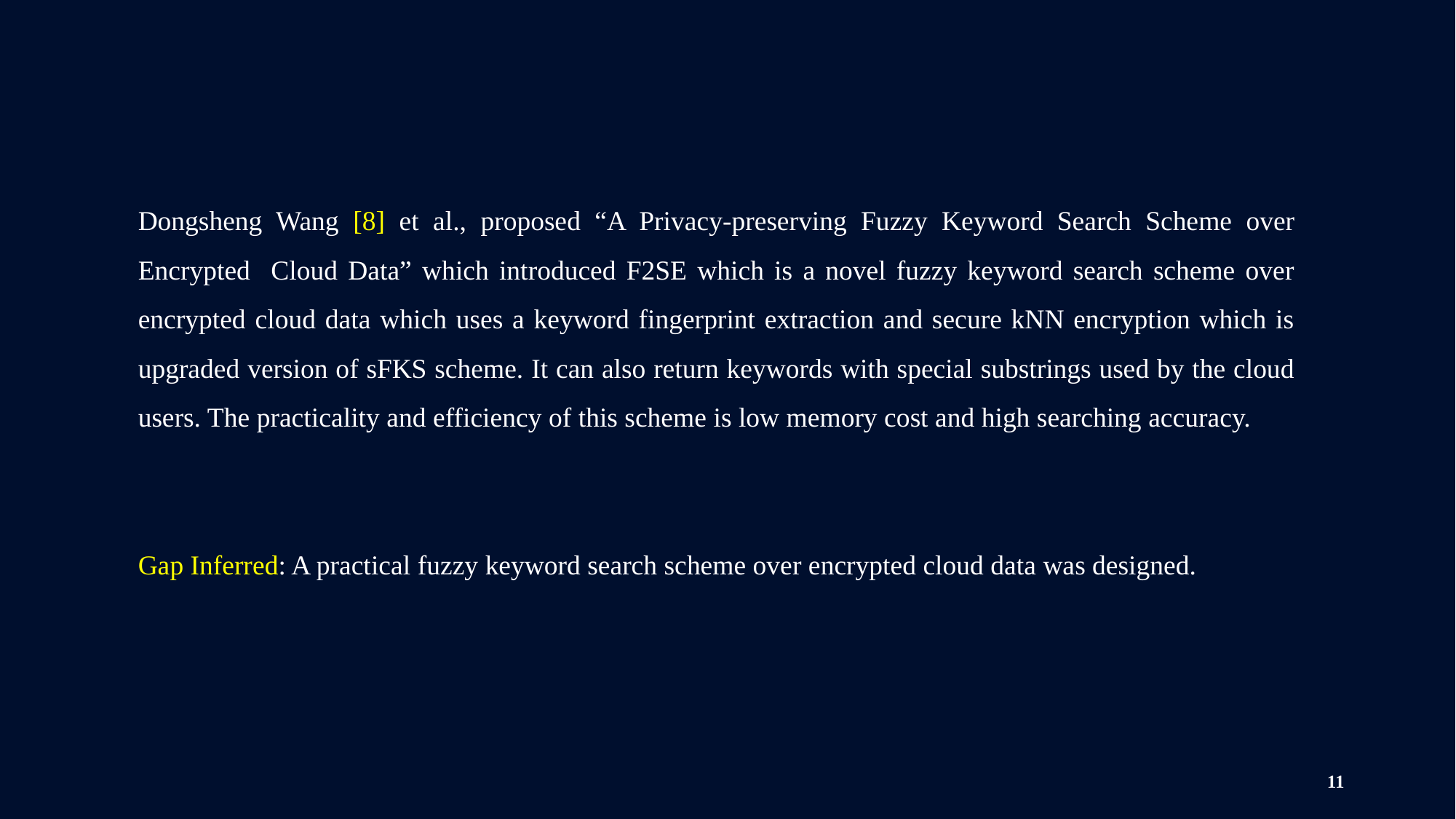

Dongsheng Wang [8] et al., proposed “A Privacy-preserving Fuzzy Keyword Search Scheme over Encrypted  Cloud Data” which introduced F2SE which is a novel fuzzy keyword search scheme over encrypted cloud data which uses a keyword fingerprint extraction and secure kNN encryption which is upgraded version of sFKS scheme. It can also return keywords with special substrings used by the cloud users. The practicality and efficiency of this scheme is low memory cost and high searching accuracy.

Gap Inferred: A practical fuzzy keyword search scheme over encrypted cloud data was designed.
11